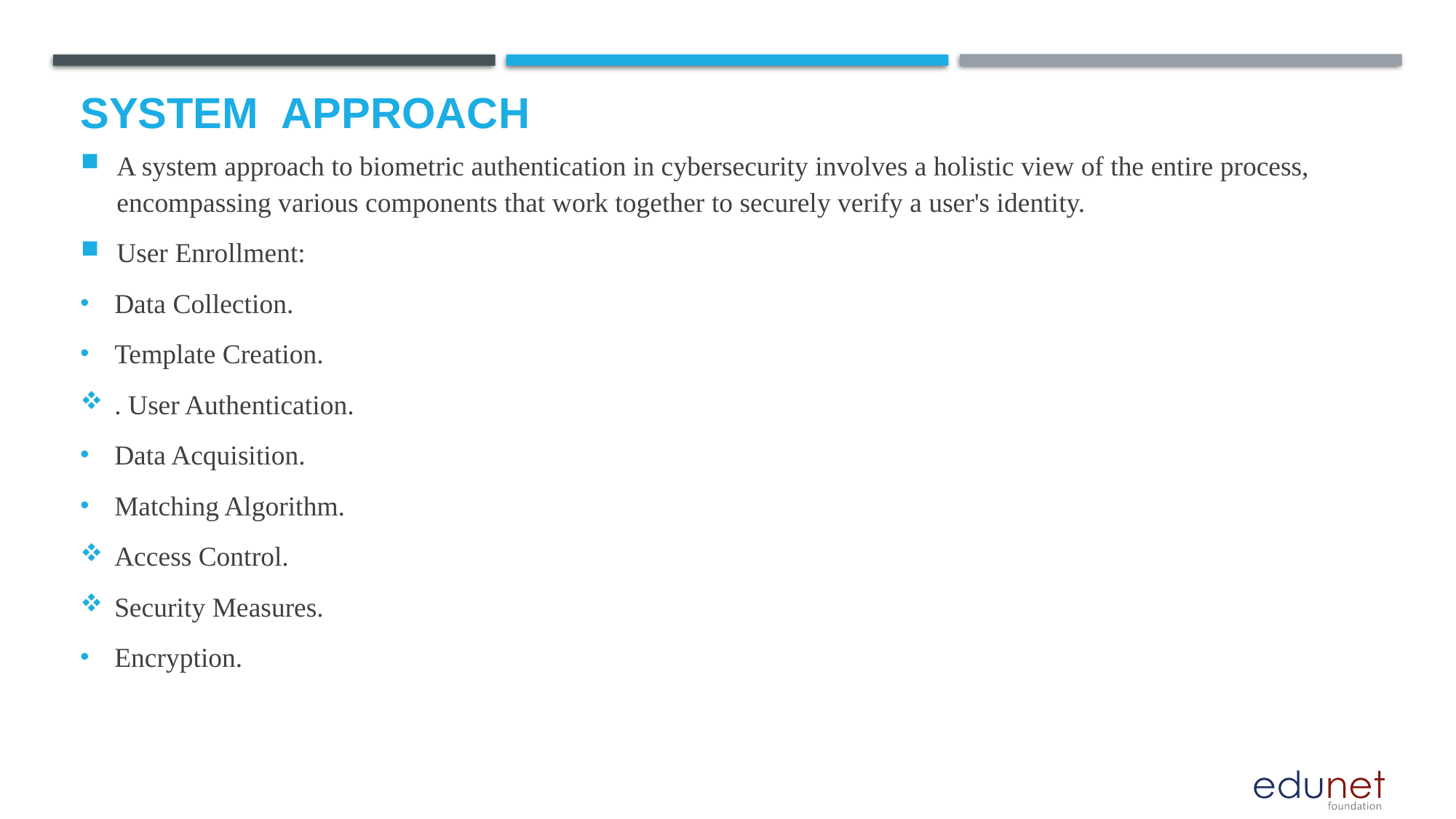

# System  Approach
A system approach to biometric authentication in cybersecurity involves a holistic view of the entire process, encompassing various components that work together to securely verify a user's identity.
User Enrollment:
Data Collection.
Template Creation.
. User Authentication.
Data Acquisition.
Matching Algorithm.
Access Control.
Security Measures.
Encryption.